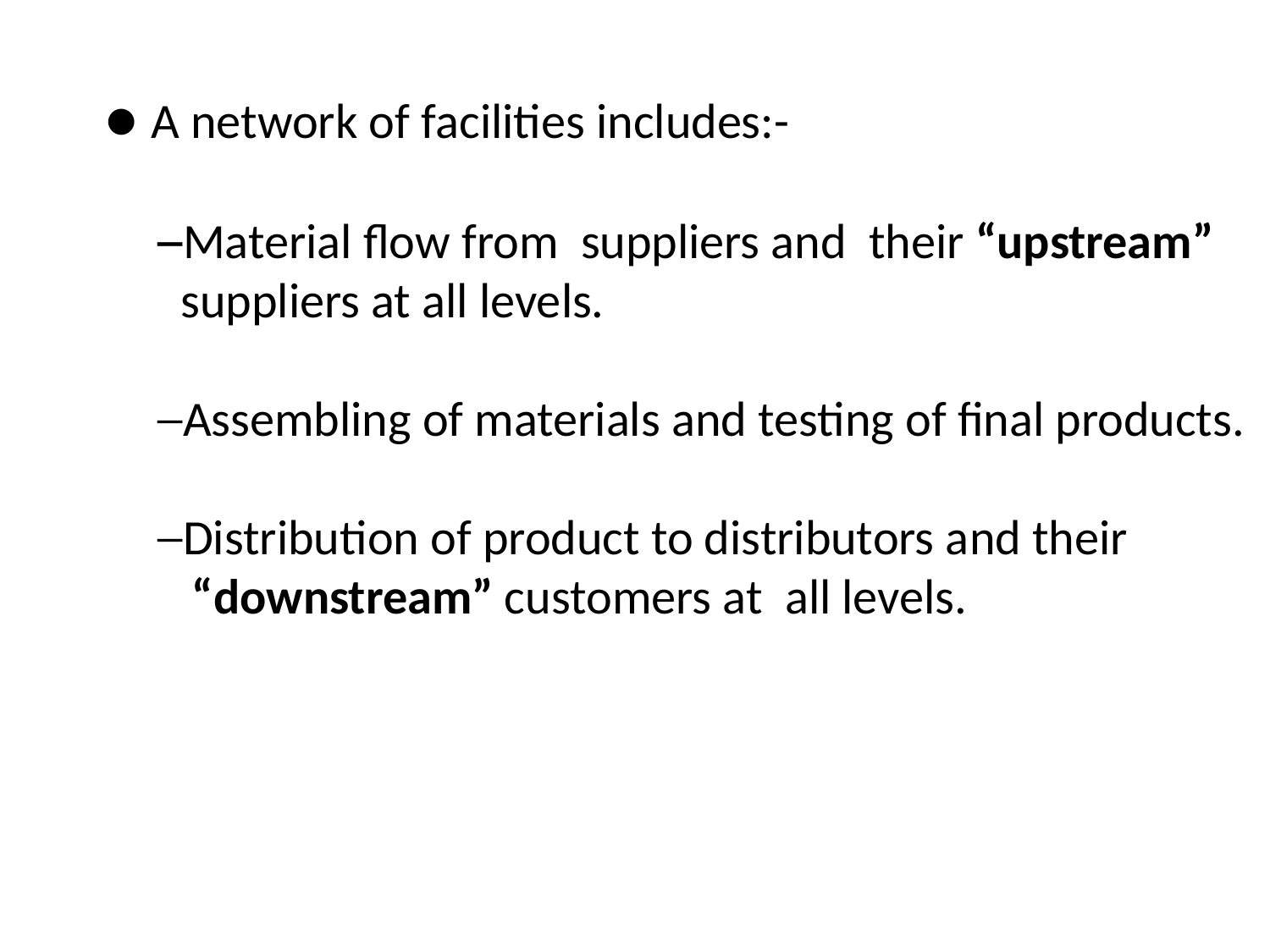

● A network of facilities includes:-

             ─Material flow from  suppliers and  their “upstream”
               suppliers at all levels.

             ─Assembling of materials and testing of final products.

             ─Distribution of product to distributors and their
                “downstream” customers at  all levels.